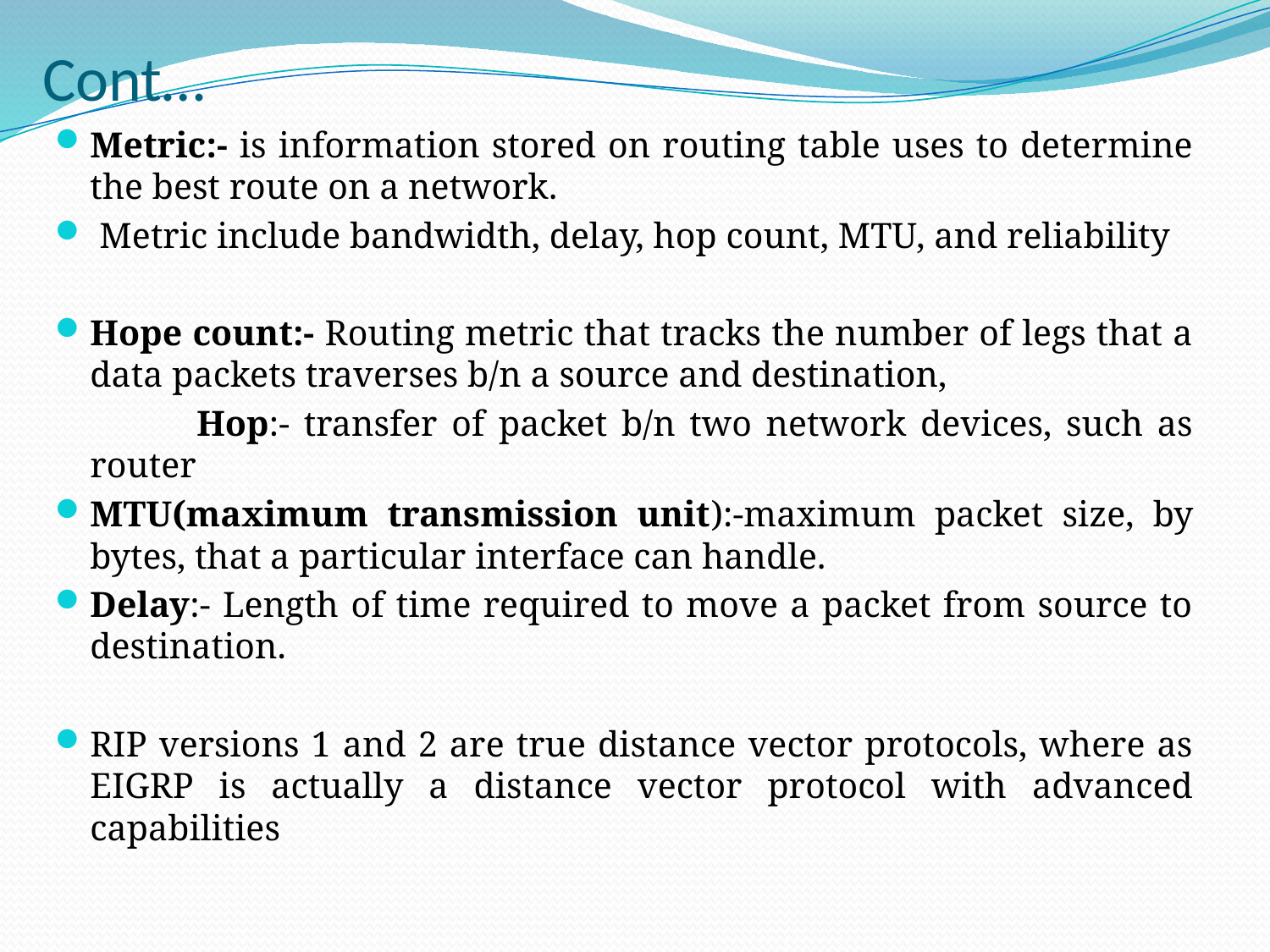

# Cont…
Metric:- is information stored on routing table uses to determine the best route on a network.
 Metric include bandwidth, delay, hop count, MTU, and reliability

Hope count:- Routing metric that tracks the number of legs that a data packets traverses b/n a source and destination,
          Hop:- transfer of packet b/n two network devices, such as router
MTU(maximum transmission unit):-maximum packet size, by bytes, that a particular interface can handle.
Delay:- Length of time required to move a packet from source to destination.

RIP versions 1 and 2 are true distance vector protocols, where as EIGRP is actually a distance vector protocol with advanced capabilities